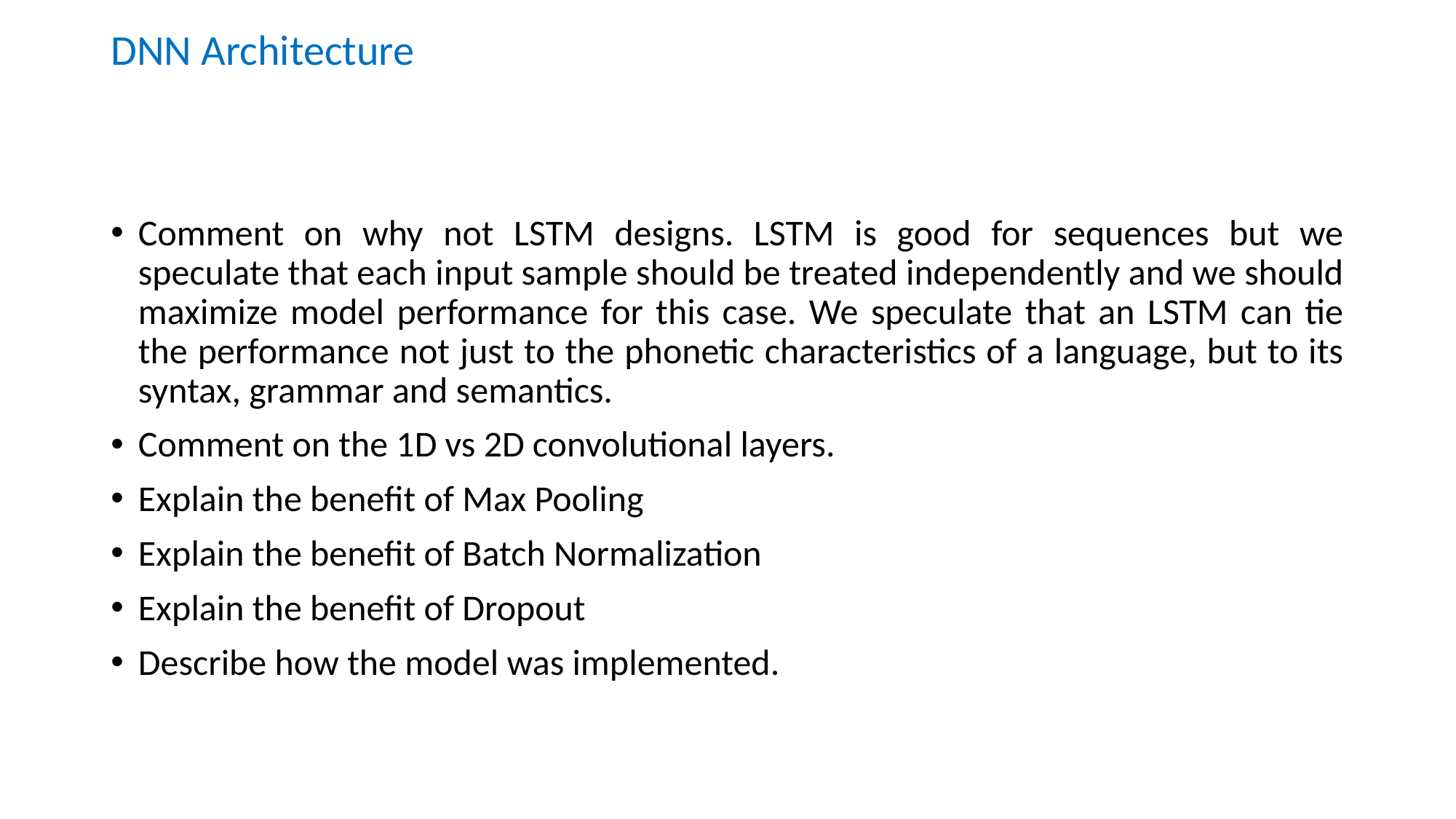

# DNN Architecture
Comment on why not LSTM designs. LSTM is good for sequences but we speculate that each input sample should be treated independently and we should maximize model performance for this case. We speculate that an LSTM can tie the performance not just to the phonetic characteristics of a language, but to its syntax, grammar and semantics.
Comment on the 1D vs 2D convolutional layers.
Explain the benefit of Max Pooling
Explain the benefit of Batch Normalization
Explain the benefit of Dropout
Describe how the model was implemented.